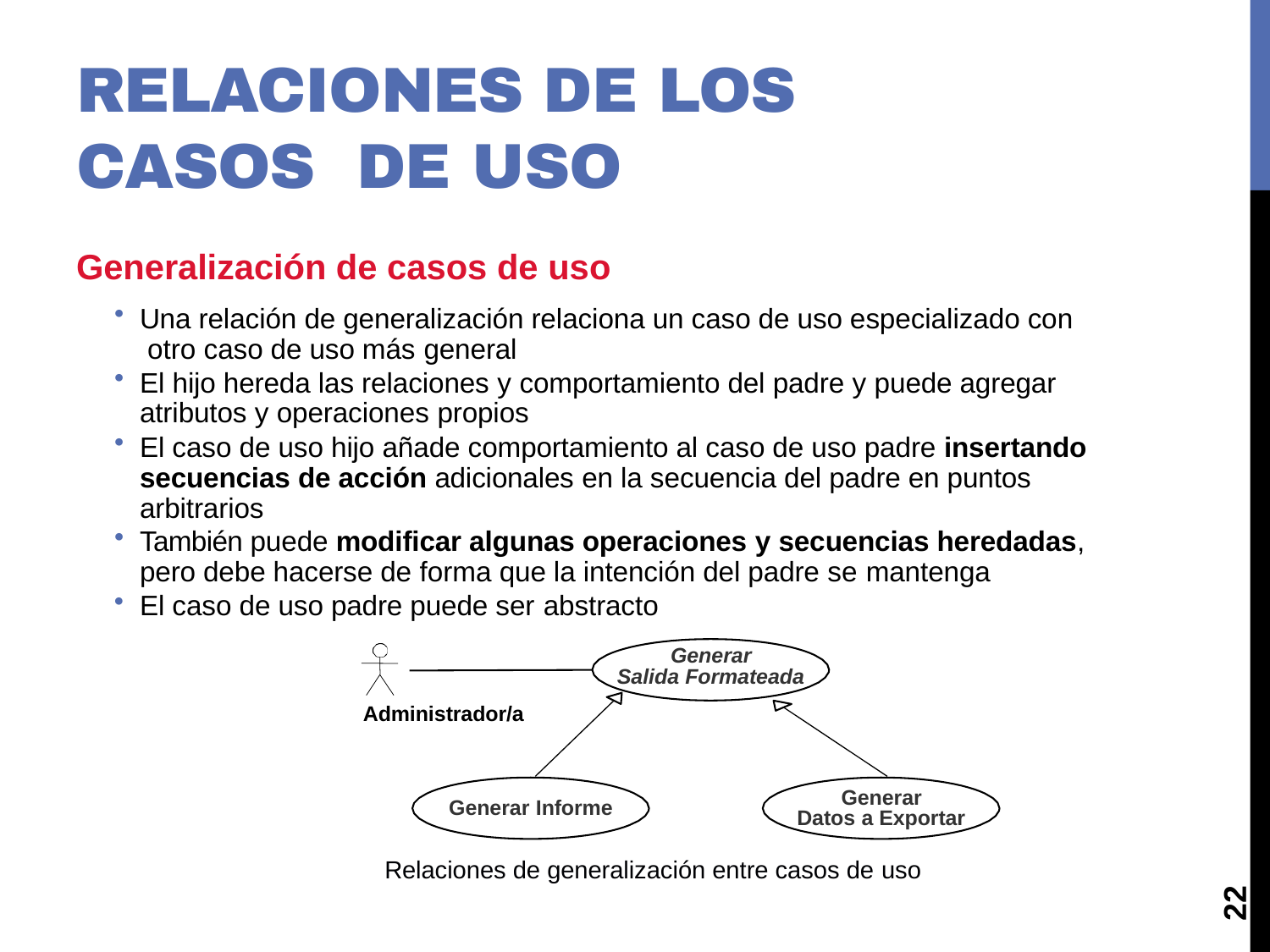

# RELACIONES DE LOS CASOS  DE USO
Generalización de casos de uso
Una relación de generalización relaciona un caso de uso especializado con  otro caso de uso más general
El hijo hereda las relaciones y comportamiento del padre y puede agregar  atributos y operaciones propios
El caso de uso hijo añade comportamiento al caso de uso padre insertando  secuencias de acción adicionales en la secuencia del padre en puntos  arbitrarios
También puede modificar algunas operaciones y secuencias heredadas,  pero debe hacerse de forma que la intención del padre se mantenga
El caso de uso padre puede ser abstracto
Generar  Salida Formateada
Administrador/a

Generar  Datos a Exportar
Generar Informe
Relaciones de generalización entre casos de uso
22